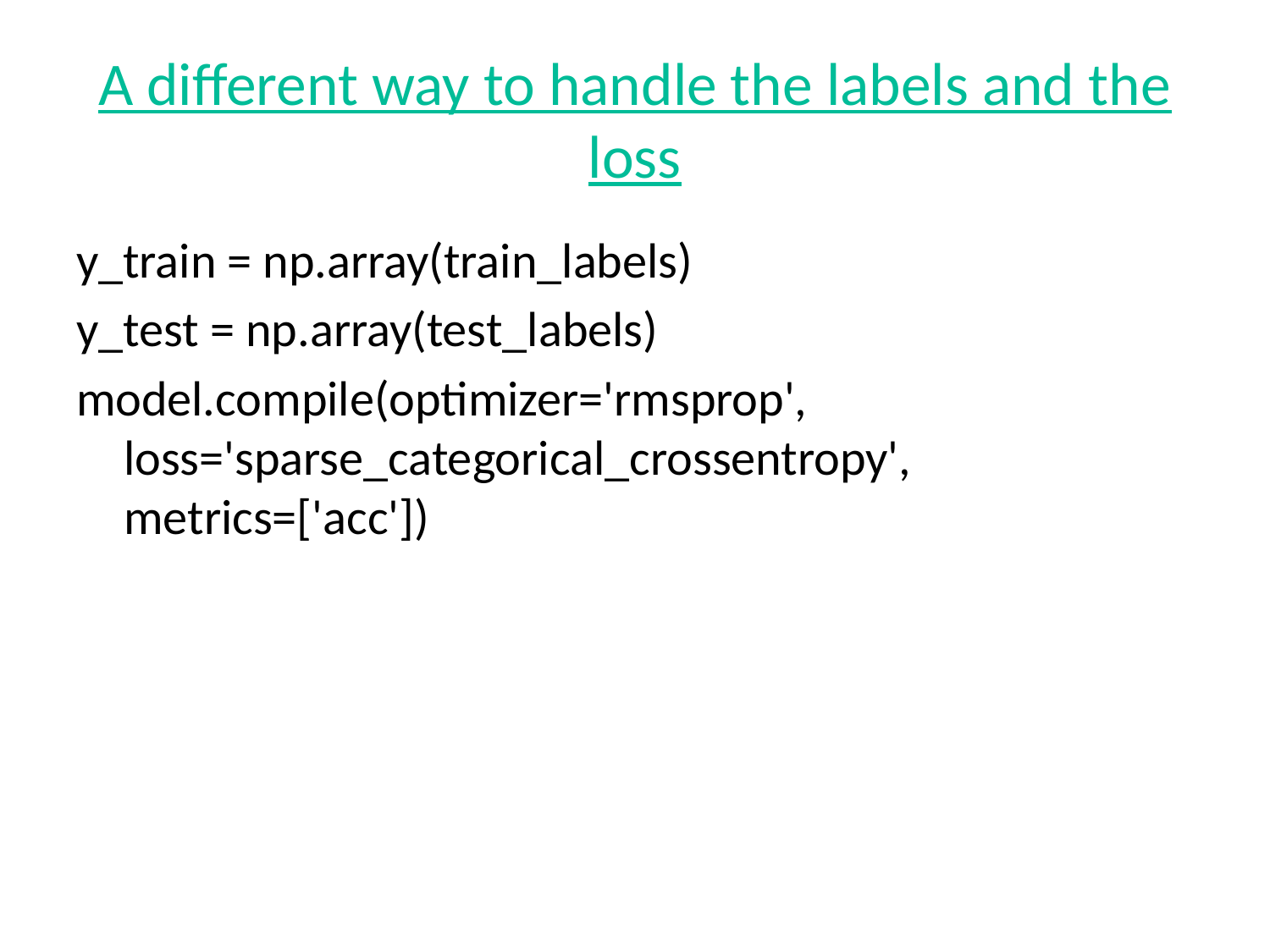

# A different way to handle the labels and the loss
y_train = np.array(train_labels)
y_test = np.array(test_labels)
model.compile(optimizer='rmsprop', loss='sparse_categorical_crossentropy', metrics=['acc'])